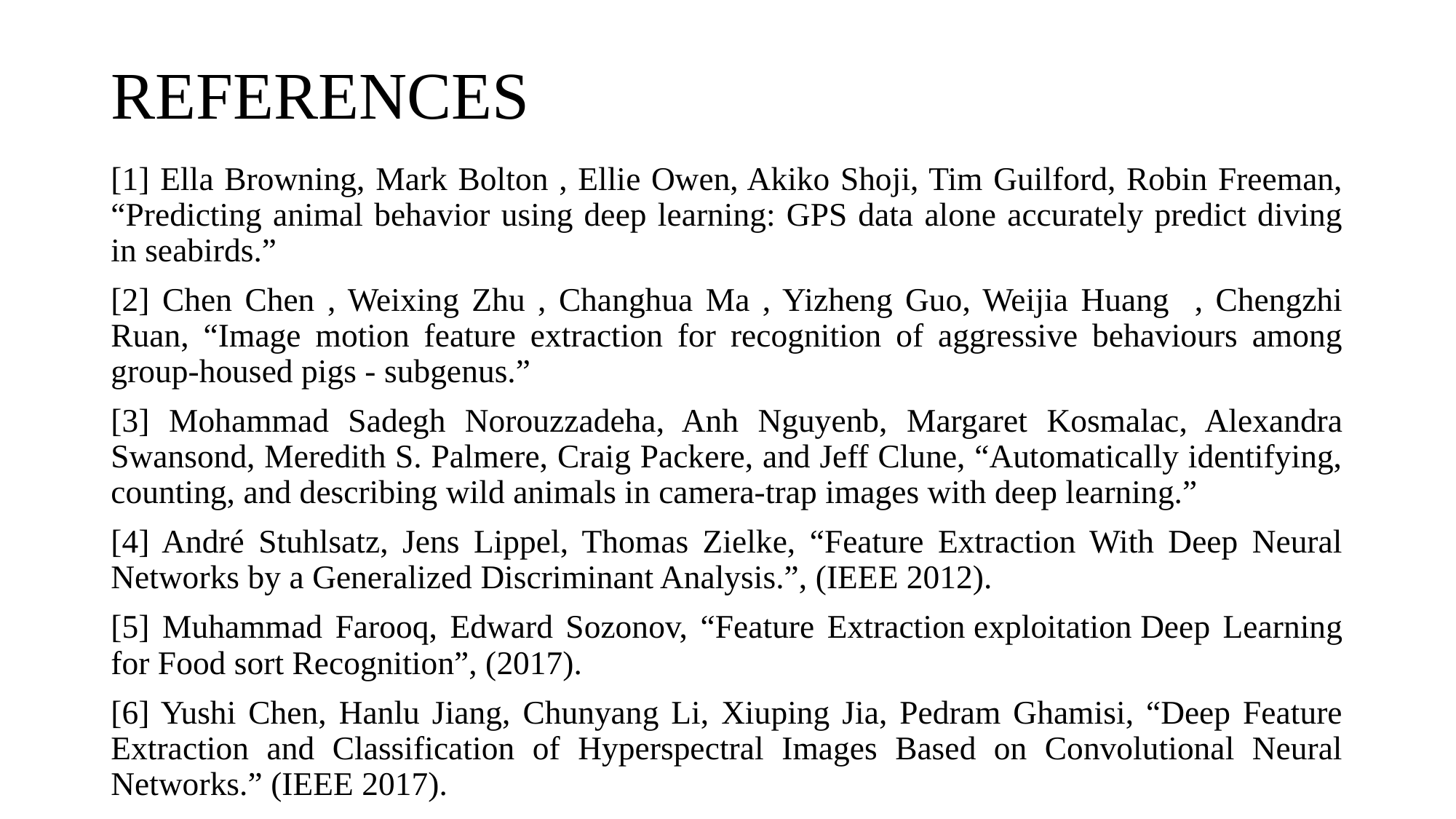

# REFERENCES
[1] Ella Browning, Mark Bolton , Ellie Owen, Akiko Shoji, Tim Guilford, Robin Freeman, “Predicting animal behavior using deep learning: GPS data alone accurately predict diving in seabirds.”
[2] Chen Chen , Weixing Zhu , Changhua Ma , Yizheng Guo, Weijia Huang  , Chengzhi Ruan, “Image motion feature extraction for recognition of aggressive behaviours among group-housed pigs - subgenus.”
[3] Mohammad Sadegh Norouzzadeha, Anh Nguyenb, Margaret Kosmalac, Alexandra Swansond, Meredith S. Palmere, Craig Packere, and Jeff Clune, “Automatically identifying, counting, and describing wild animals in camera-trap images with deep learning.”
[4] André Stuhlsatz, Jens Lippel, Thomas Zielke, “Feature Extraction With Deep Neural Networks by a Generalized Discriminant Analysis.”, (IEEE 2012).
[5] Muhammad Farooq, Edward Sozonov, “Feature Extraction exploitation Deep Learning for Food sort Recognition”, (2017).
[6] Yushi Chen, Hanlu Jiang, Chunyang Li, Xiuping Jia, Pedram Ghamisi, “Deep Feature Extraction and Classification of Hyperspectral Images Based on Convolutional Neural Networks.” (IEEE 2017).